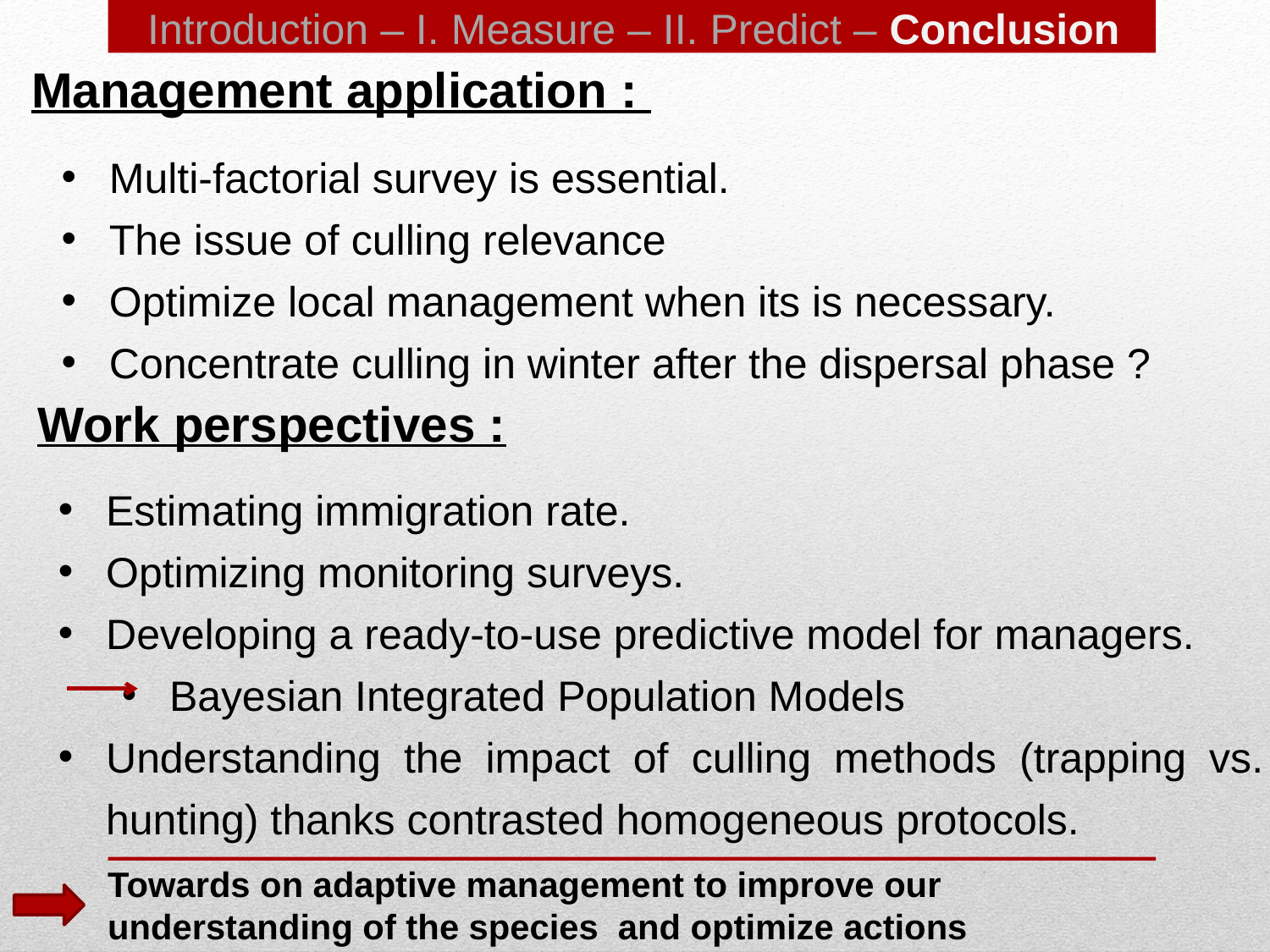

Introduction – I. Measure – II. Predict – Conclusion
Management application :
Multi-factorial survey is essential.
The issue of culling relevance
Optimize local management when its is necessary.
Concentrate culling in winter after the dispersal phase ?

Work perspectives :
Estimating immigration rate.
Optimizing monitoring surveys.
Developing a ready-to-use predictive model for managers.
Bayesian Integrated Population Models
Understanding the impact of culling methods (trapping vs. hunting) thanks contrasted homogeneous protocols.

Towards on adaptive management to improve our understanding of the species  and optimize actions